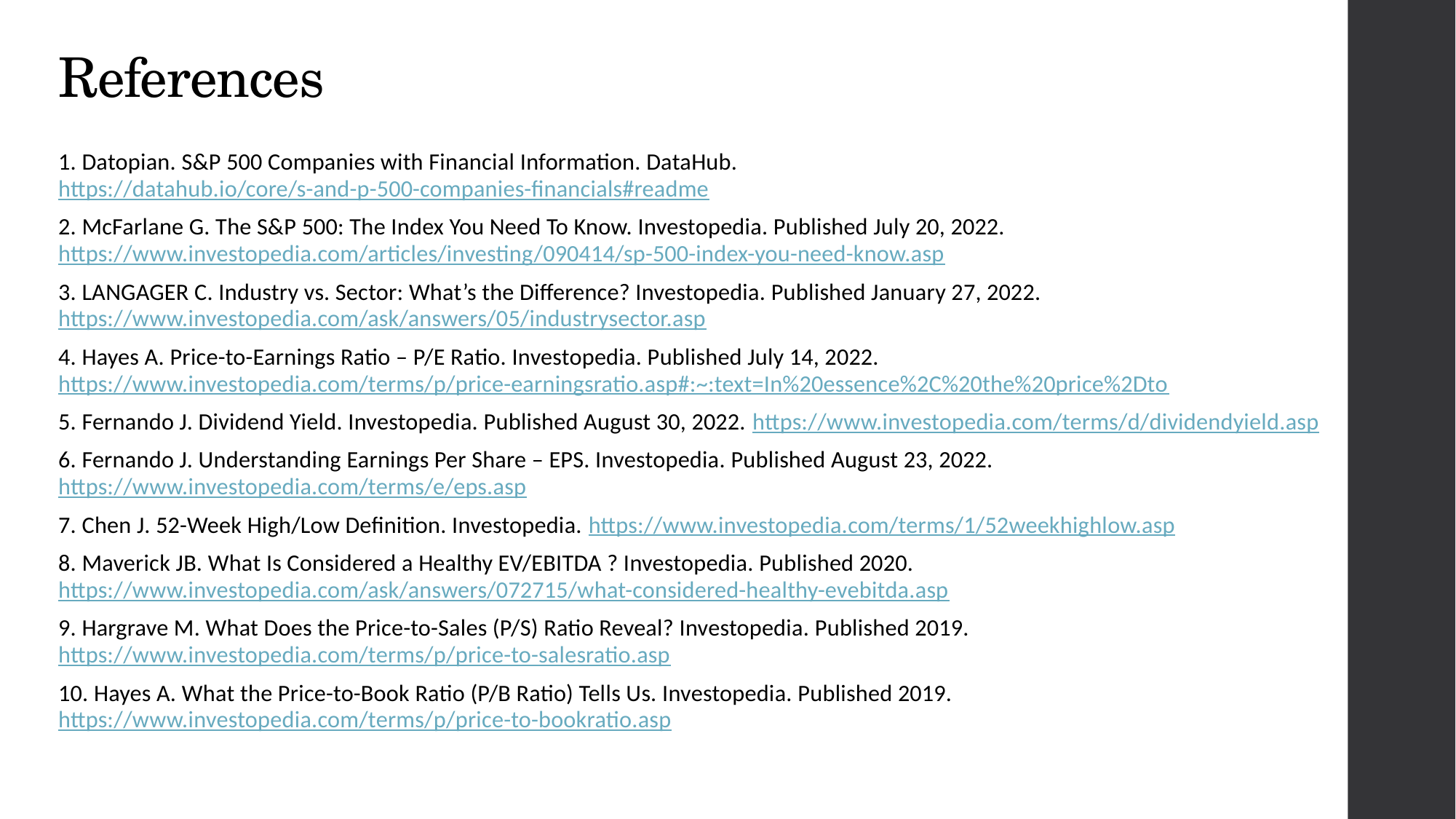

# References
1. Datopian. S&P 500 Companies with Financial Information. DataHub. https://datahub.io/core/s-and-p-500-companies-financials#readme
2. McFarlane G. The S&P 500: The Index You Need To Know. Investopedia. Published July 20, 2022. https://www.investopedia.com/articles/investing/090414/sp-500-index-you-need-know.asp
3. LANGAGER C. Industry vs. Sector: What’s the Difference? Investopedia. Published January 27, 2022. https://www.investopedia.com/ask/answers/05/industrysector.asp
4. Hayes A. Price-to-Earnings Ratio – P/E Ratio. Investopedia. Published July 14, 2022. https://www.investopedia.com/terms/p/price-earningsratio.asp#:~:text=In%20essence%2C%20the%20price%2Dto
5. Fernando J. Dividend Yield. Investopedia. Published August 30, 2022. https://www.investopedia.com/terms/d/dividendyield.asp
6. Fernando J. Understanding Earnings Per Share – EPS. Investopedia. Published August 23, 2022. https://www.investopedia.com/terms/e/eps.asp
7. Chen J. 52-Week High/Low Definition. Investopedia. https://www.investopedia.com/terms/1/52weekhighlow.asp
8. Maverick JB. What Is Considered a Healthy EV/EBITDA ? Investopedia. Published 2020. https://www.investopedia.com/ask/answers/072715/what-considered-healthy-evebitda.asp
9. Hargrave M. What Does the Price-to-Sales (P/S) Ratio Reveal? Investopedia. Published 2019. https://www.investopedia.com/terms/p/price-to-salesratio.asp
10. Hayes A. What the Price-to-Book Ratio (P/B Ratio) Tells Us. Investopedia. Published 2019. https://www.investopedia.com/terms/p/price-to-bookratio.asp ‌
‌
‌